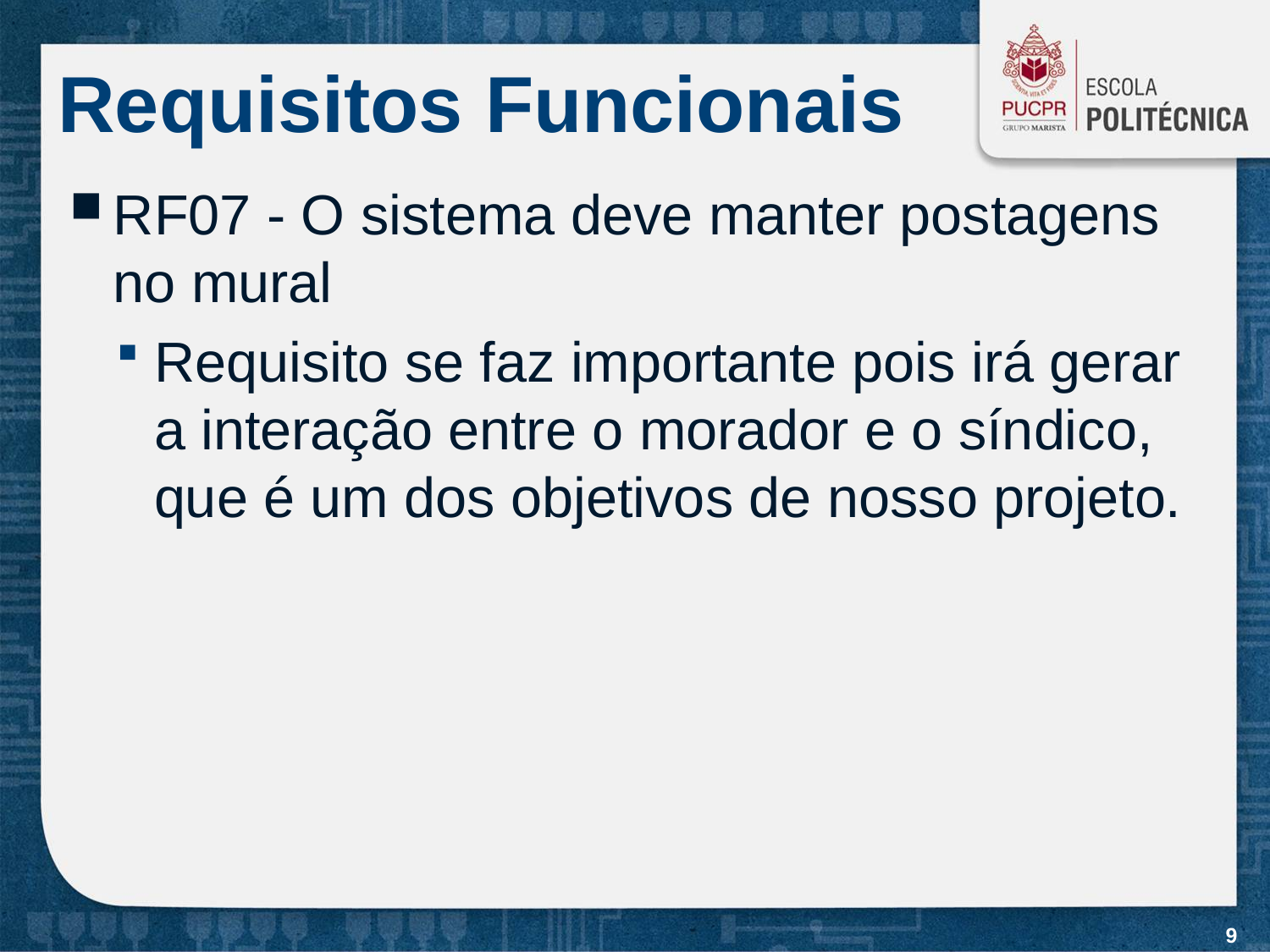

# Requisitos Funcionais
RF07 - O sistema deve manter postagens no mural
Requisito se faz importante pois irá gerar a interação entre o morador e o síndico, que é um dos objetivos de nosso projeto.
9